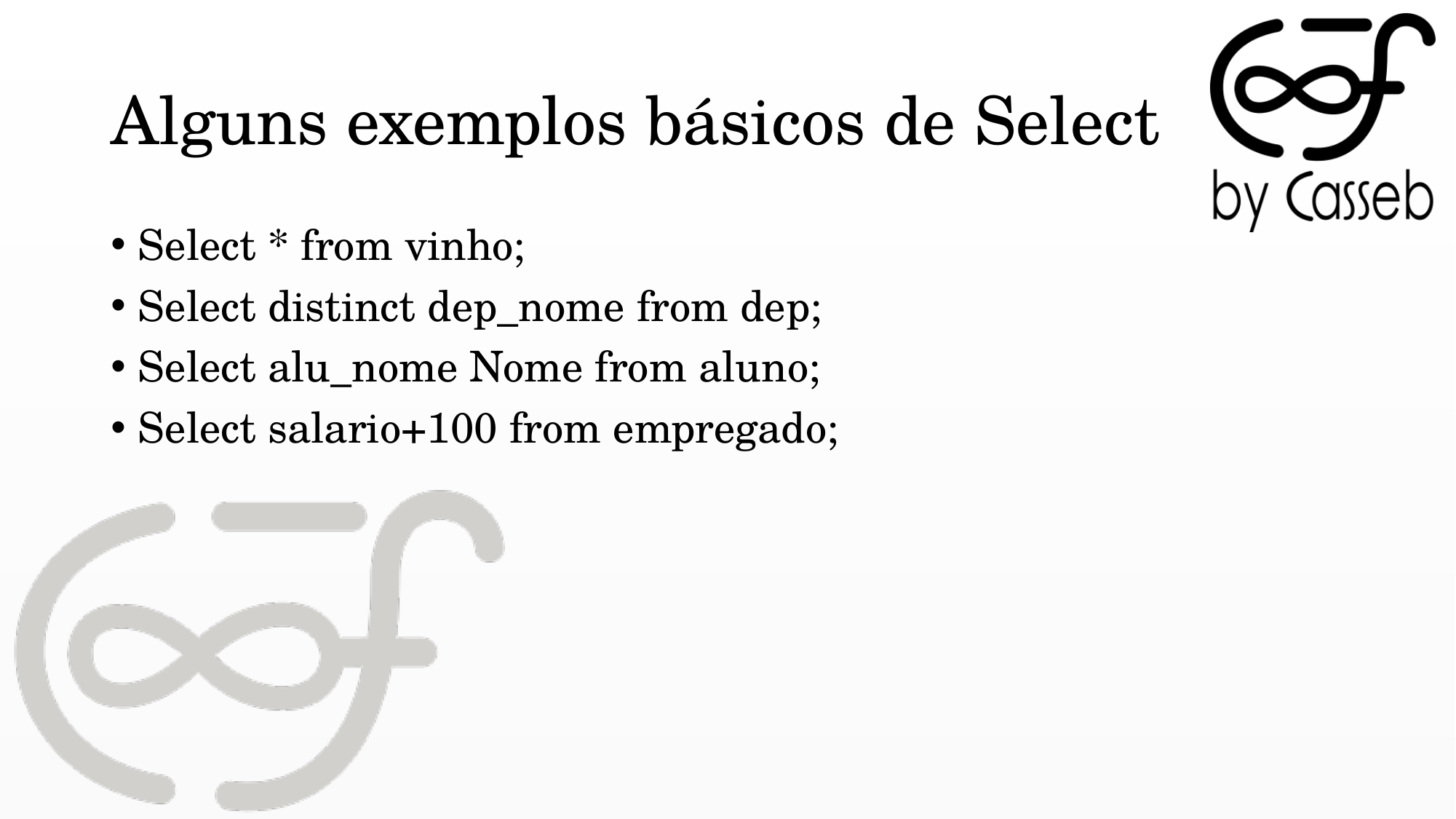

# Alguns exemplos básicos de Select
Select * from vinho;
Select distinct dep_nome from dep;
Select alu_nome Nome from aluno;
Select salario+100 from empregado;